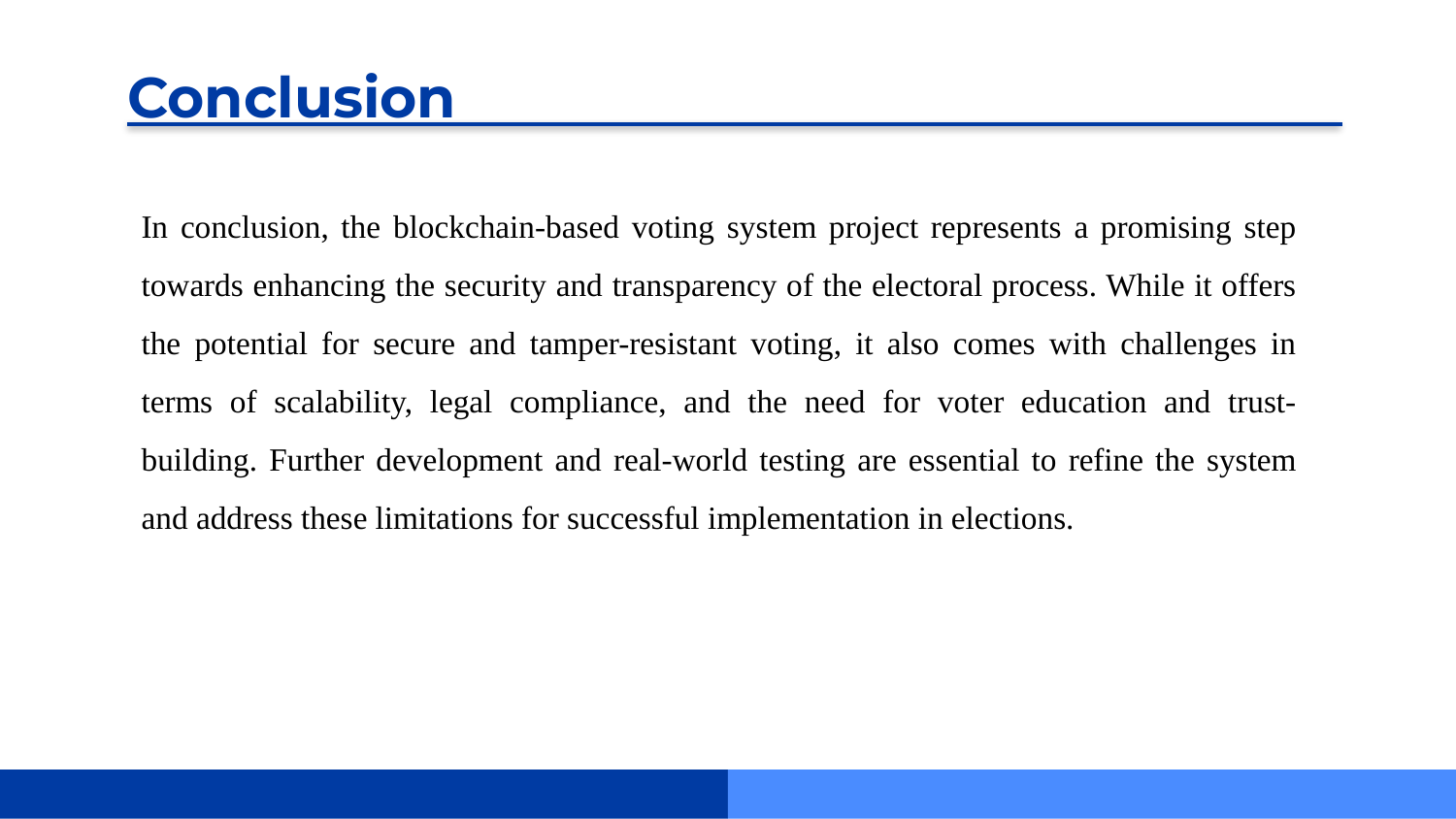

Conclusion
In conclusion, the blockchain-based voting system project represents a promising step towards enhancing the security and transparency of the electoral process. While it offers the potential for secure and tamper-resistant voting, it also comes with challenges in terms of scalability, legal compliance, and the need for voter education and trust-building. Further development and real-world testing are essential to refine the system and address these limitations for successful implementation in elections.